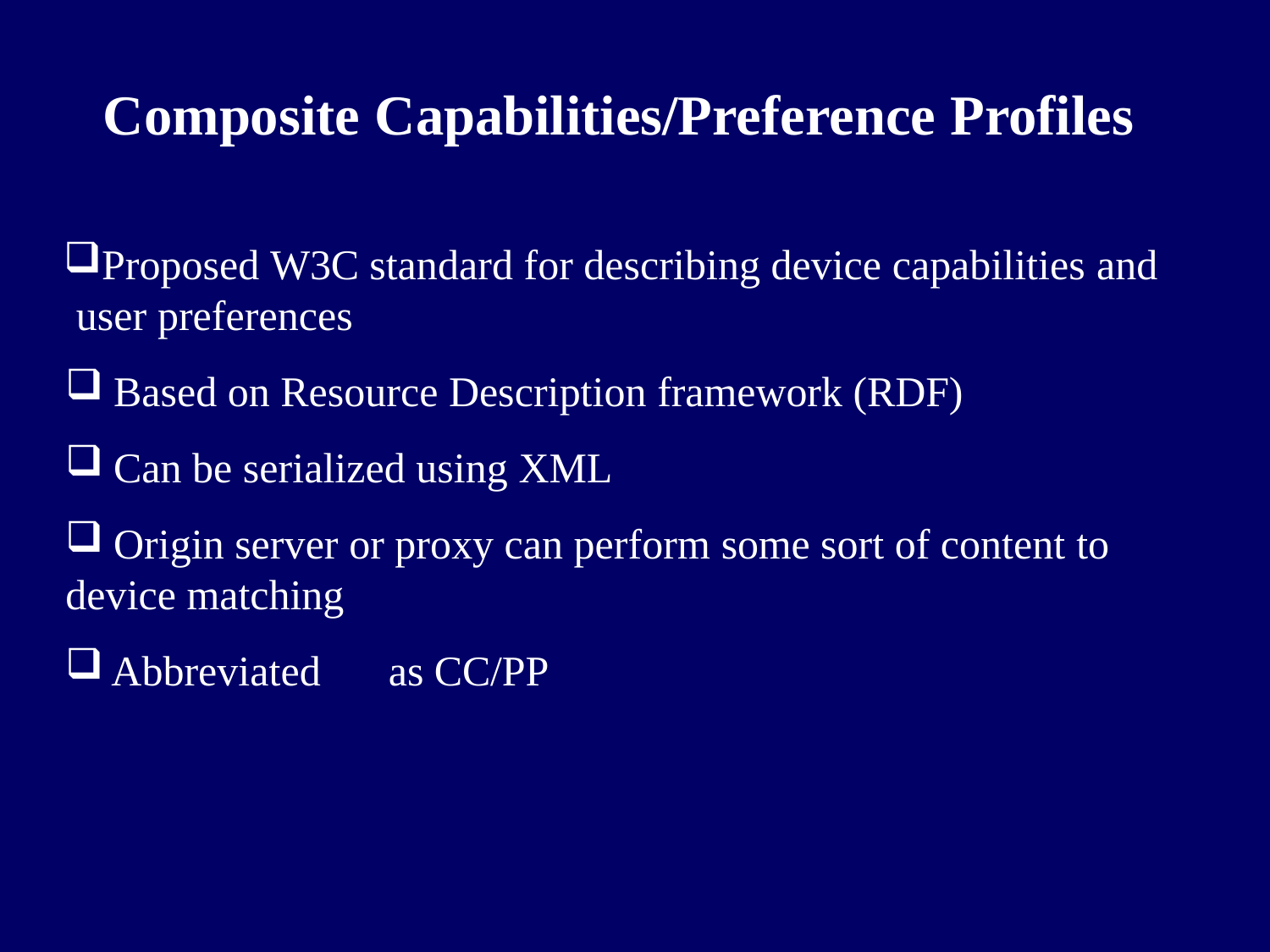

# Composite Capabilities/Preference Profiles
Proposed W3C standard for describing device capabilities and  user preferences
Based on Resource Description framework (RDF)
Can be serialized using XML
Origin server or proxy can perform some sort of content to
device matching
Abbreviated	as CC/PP